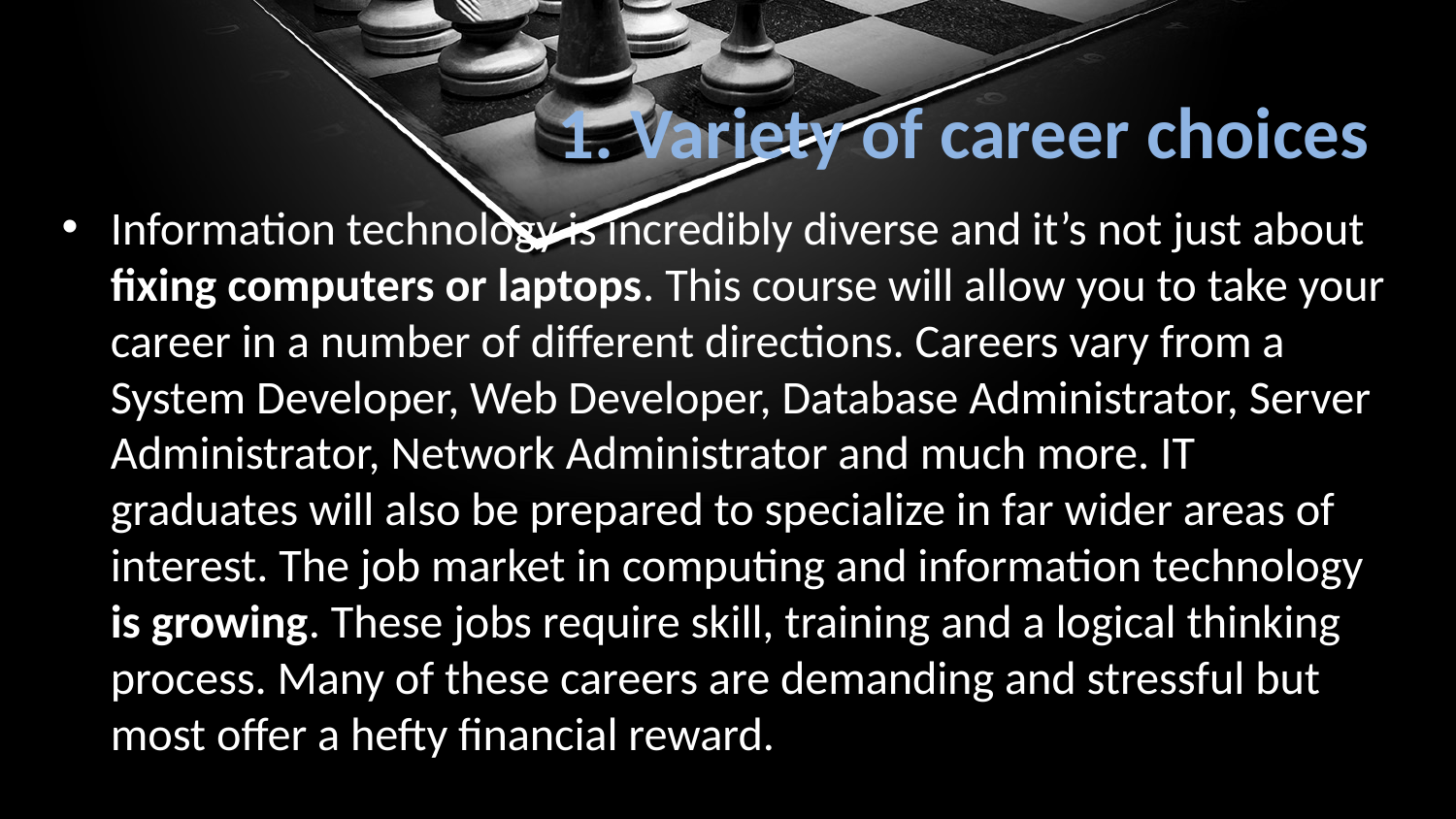

# 1. Variety of career choices
Information technology is incredibly diverse and it’s not just about fixing computers or laptops. This course will allow you to take your career in a number of different directions. Careers vary from a System Developer, Web Developer, Database Administrator, Server Administrator, Network Administrator and much more. IT graduates will also be prepared to specialize in far wider areas of interest. The job market in computing and information technology is growing. These jobs require skill, training and a logical thinking process. Many of these careers are demanding and stressful but most offer a hefty financial reward.